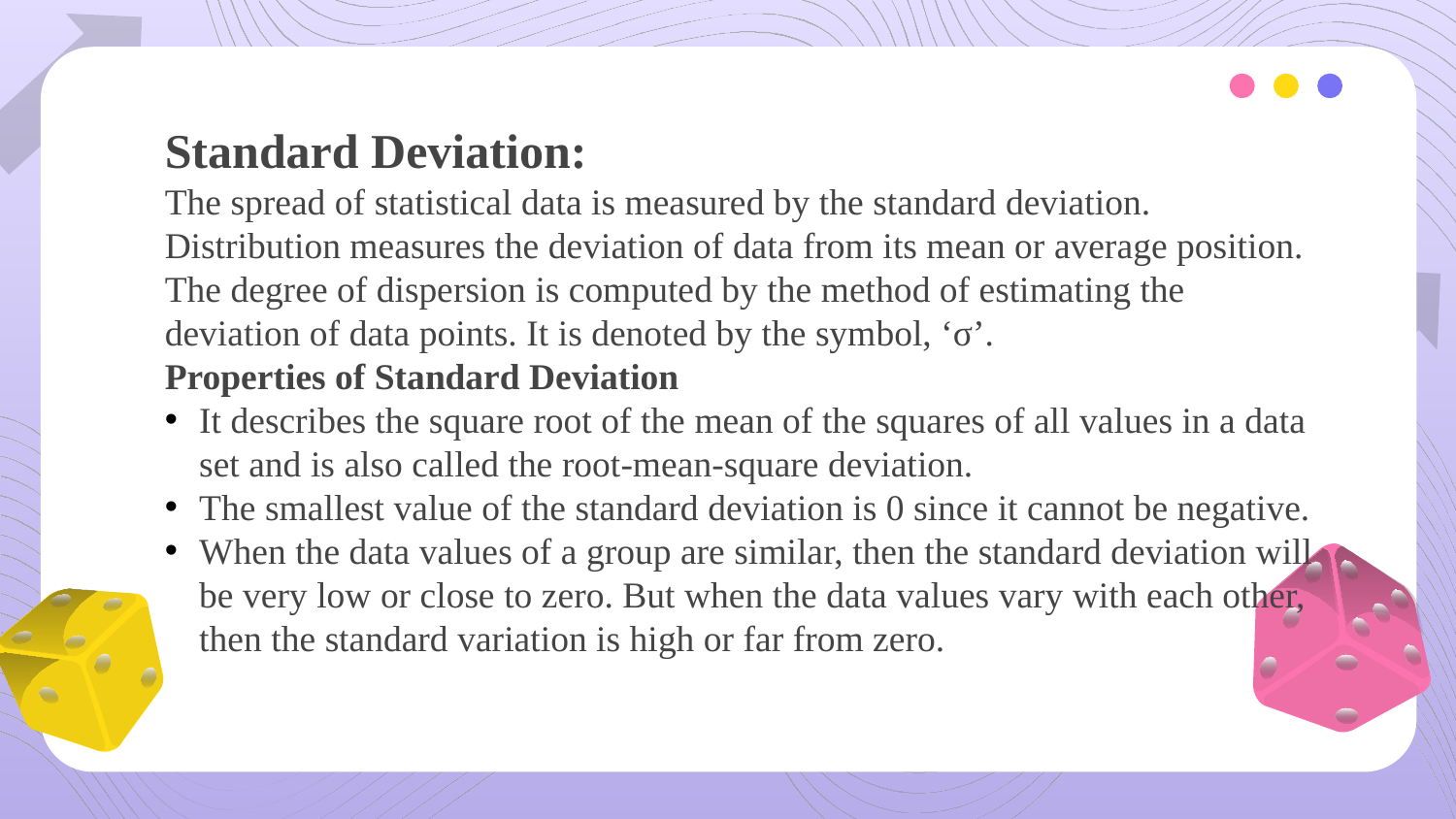

Standard Deviation:
The spread of statistical data is measured by the standard deviation. Distribution measures the deviation of data from its mean or average position. The degree of dispersion is computed by the method of estimating the deviation of data points. It is denoted by the symbol, ‘σ’.
Properties of Standard Deviation
It describes the square root of the mean of the squares of all values in a data set and is also called the root-mean-square deviation.
The smallest value of the standard deviation is 0 since it cannot be negative.
When the data values of a group are similar, then the standard deviation will be very low or close to zero. But when the data values vary with each other, then the standard variation is high or far from zero.